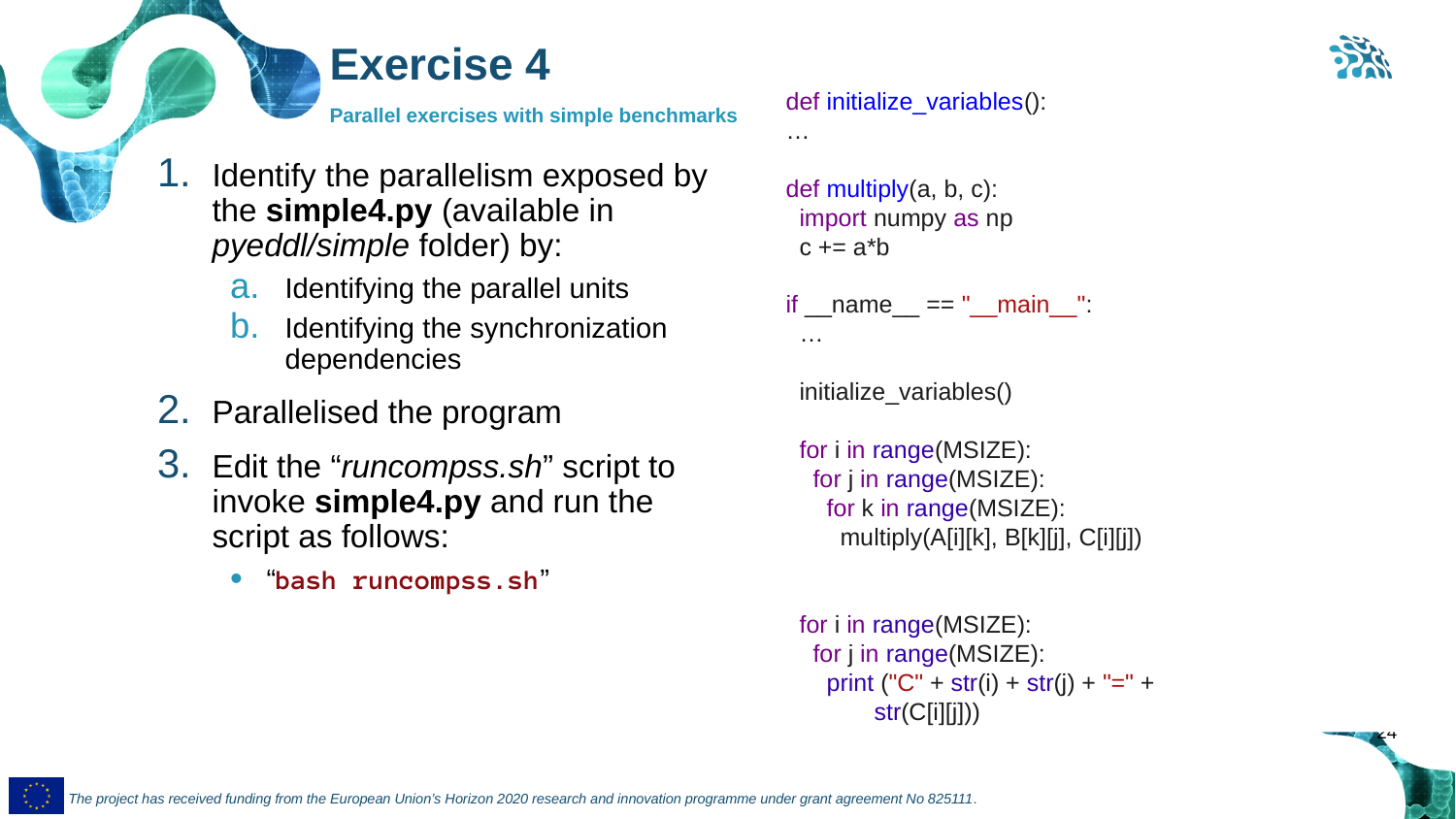

Exercise 4
def initialize_variables():
…

def multiply(a, b, c):
  import numpy as np
  c += a*b
​
if __name__ == "__main__":​
  …
​
  initialize_variables()
​
  for i in range(MSIZE):
    for j in range(MSIZE):
      for k in range(MSIZE):
        multiply(A[i][k], B[k][j], C[i][j])
​
​
  for i in range(MSIZE):
    for j in range(MSIZE):
      print ("C" + str(i) + str(j) + "=" +
             str(C[i][j]))
Parallel exercises with simple benchmarks
Identify the parallelism exposed by the simple4.py (available in pyeddl/simple folder) by:
Identifying the parallel units
Identifying the synchronization dependencies
Parallelised the program
Edit the “runcompss.sh” script to invoke simple4.py and run the script as follows:
“bash runcompss.sh”